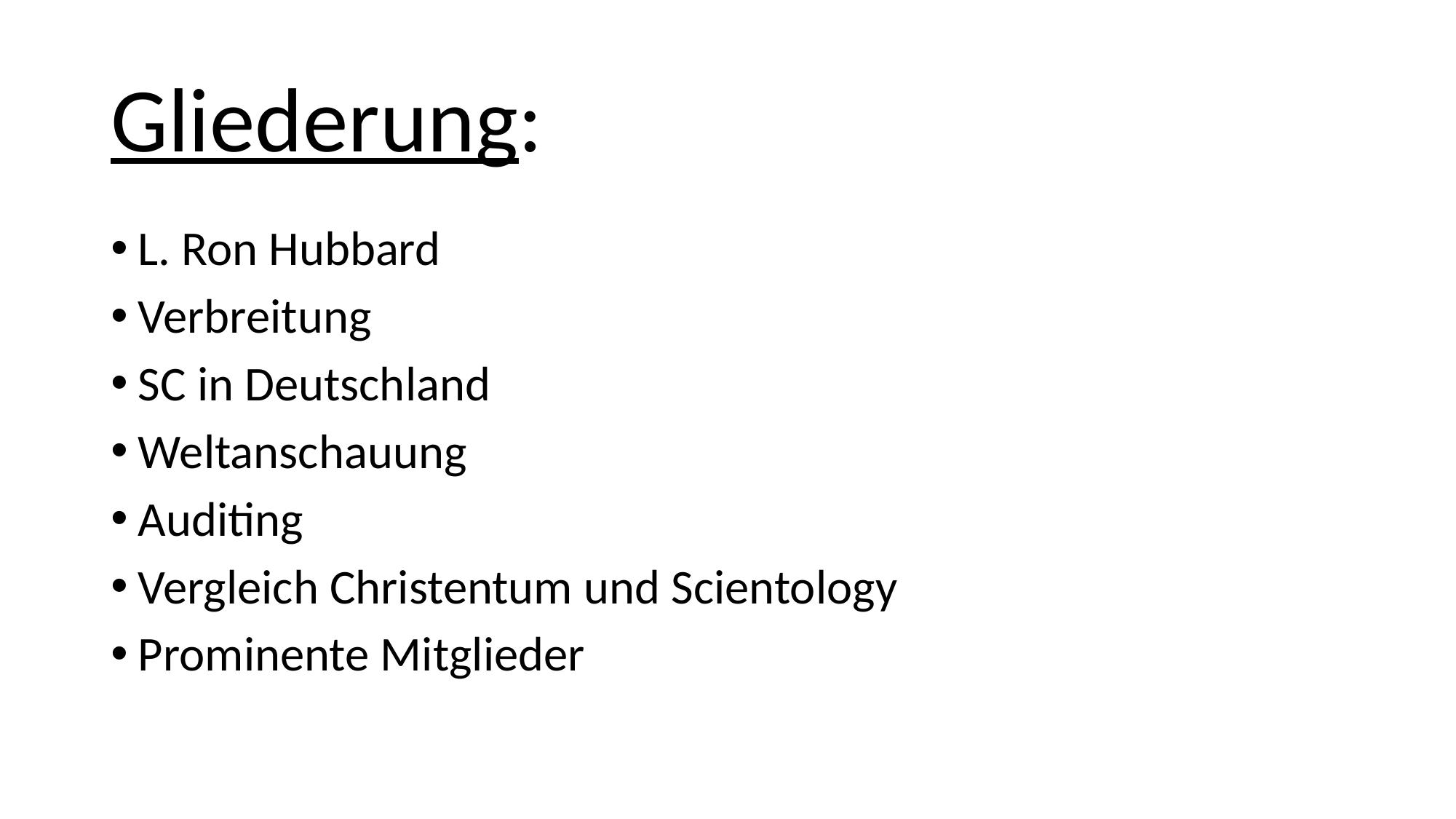

# Gliederung:
L. Ron Hubbard
Verbreitung
SC in Deutschland
Weltanschauung
Auditing
Vergleich Christentum und Scientology
Prominente Mitglieder